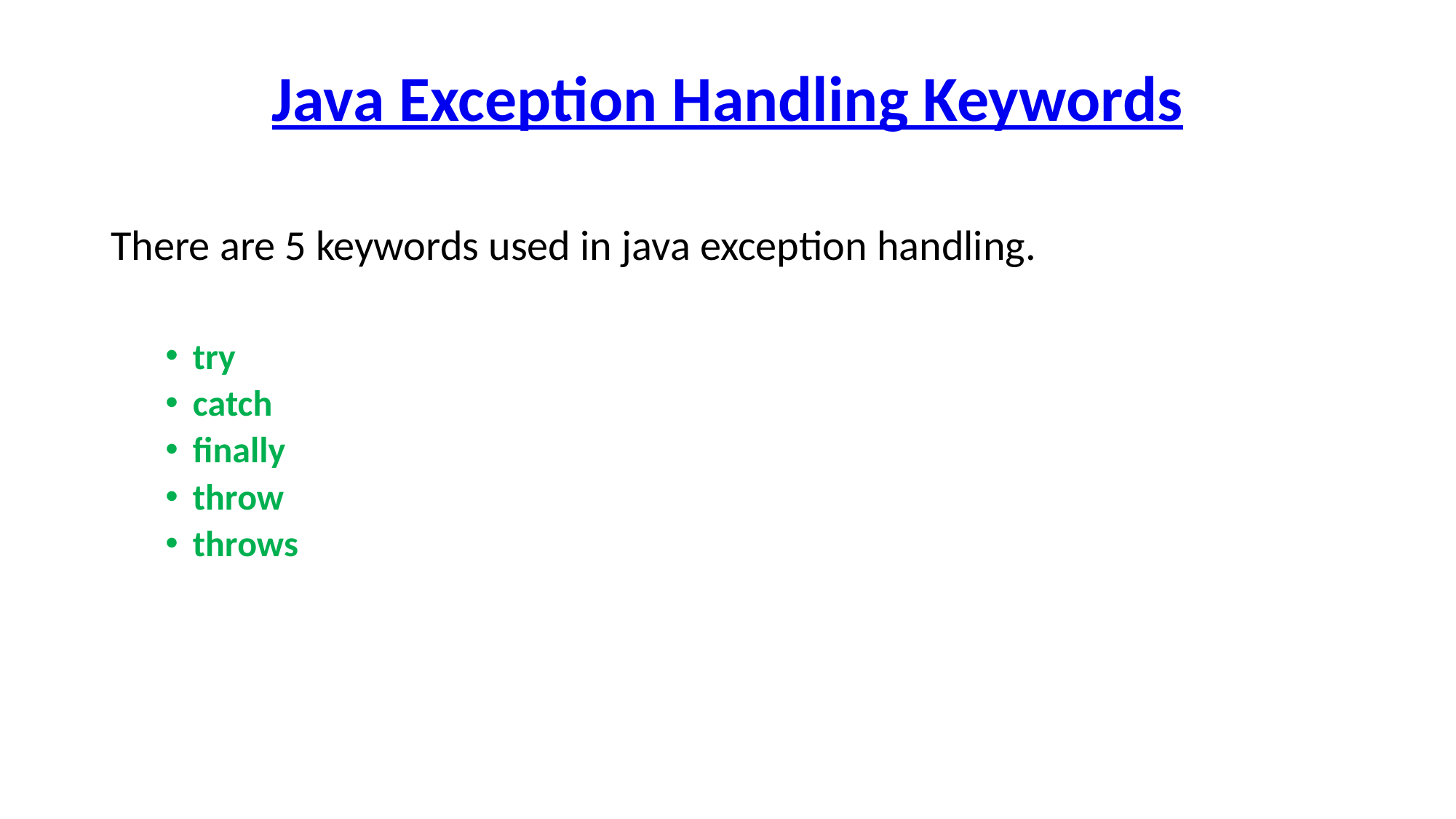

# Java Exception Handling Keywords
There are 5 keywords used in java exception handling.

try
catch
finally
throw
throws